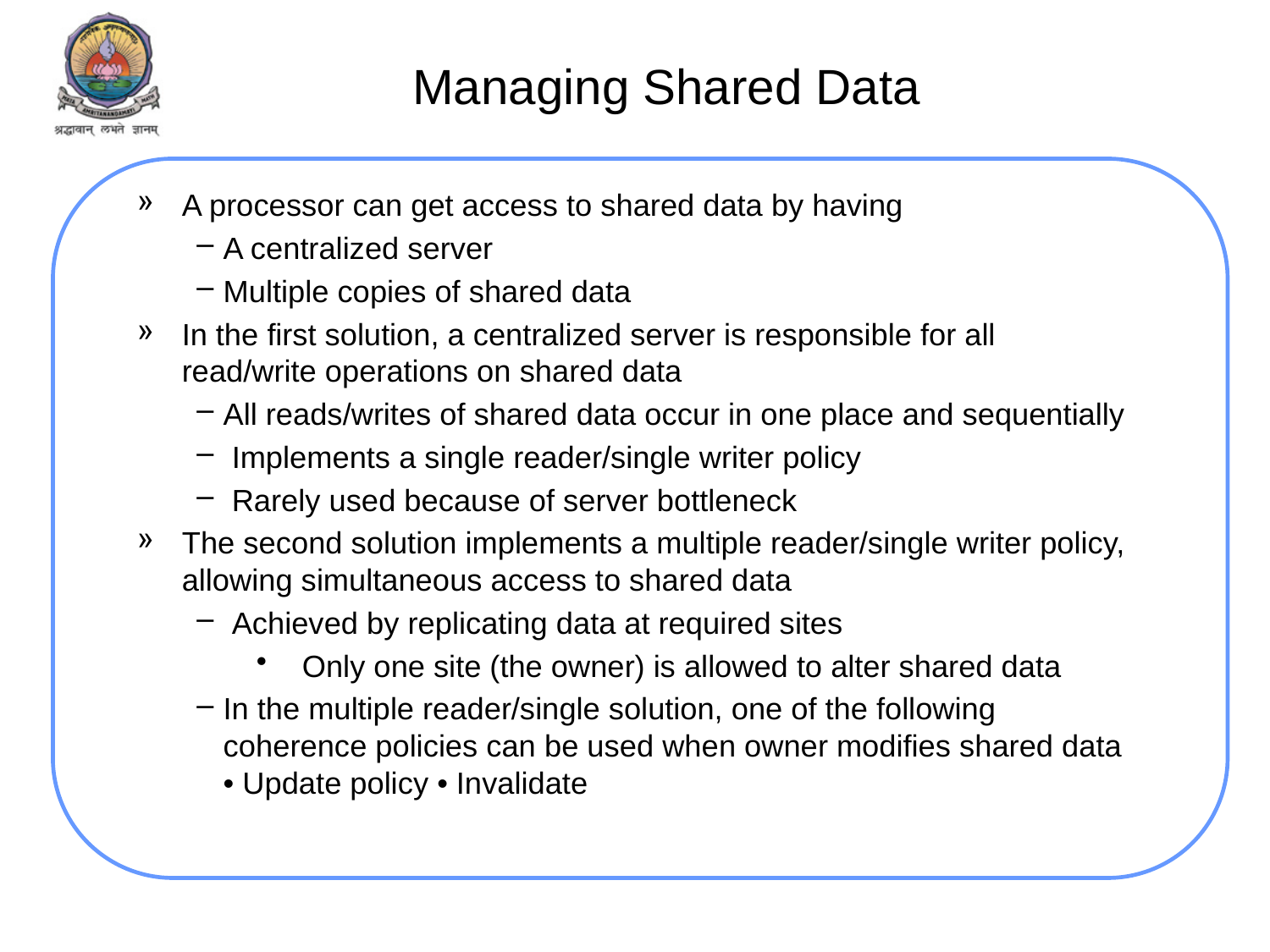

# Managing Shared Data
A processor can get access to shared data by having
A centralized server
Multiple copies of shared data
In the first solution, a centralized server is responsible for all read/write operations on shared data
All reads/writes of shared data occur in one place and sequentially
 Implements a single reader/single writer policy
 Rarely used because of server bottleneck
The second solution implements a multiple reader/single writer policy, allowing simultaneous access to shared data
 Achieved by replicating data at required sites
 Only one site (the owner) is allowed to alter shared data
In the multiple reader/single solution, one of the following coherence policies can be used when owner modifies shared data • Update policy • Invalidate